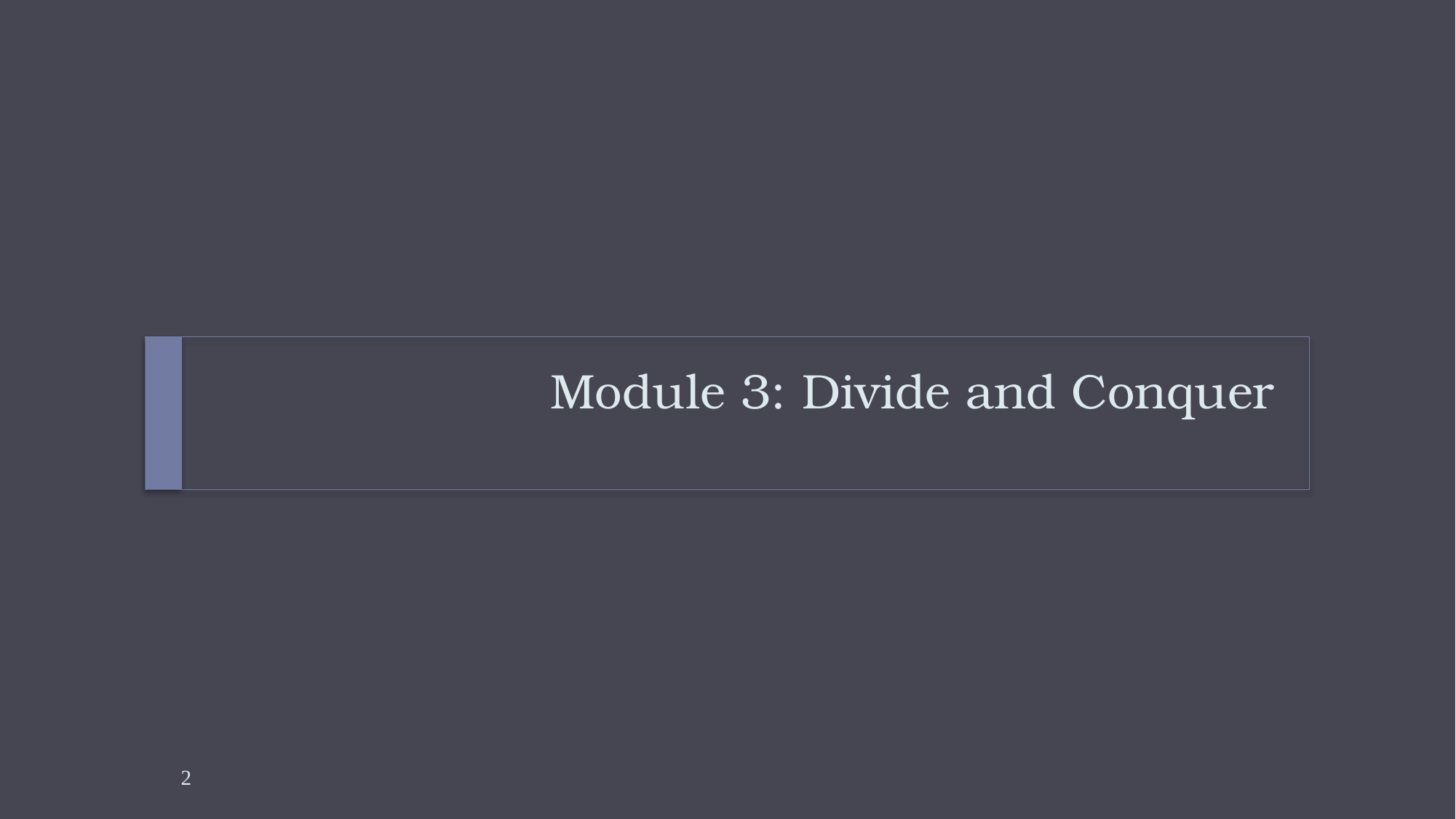

# Module 3: Divide and Conquer

2